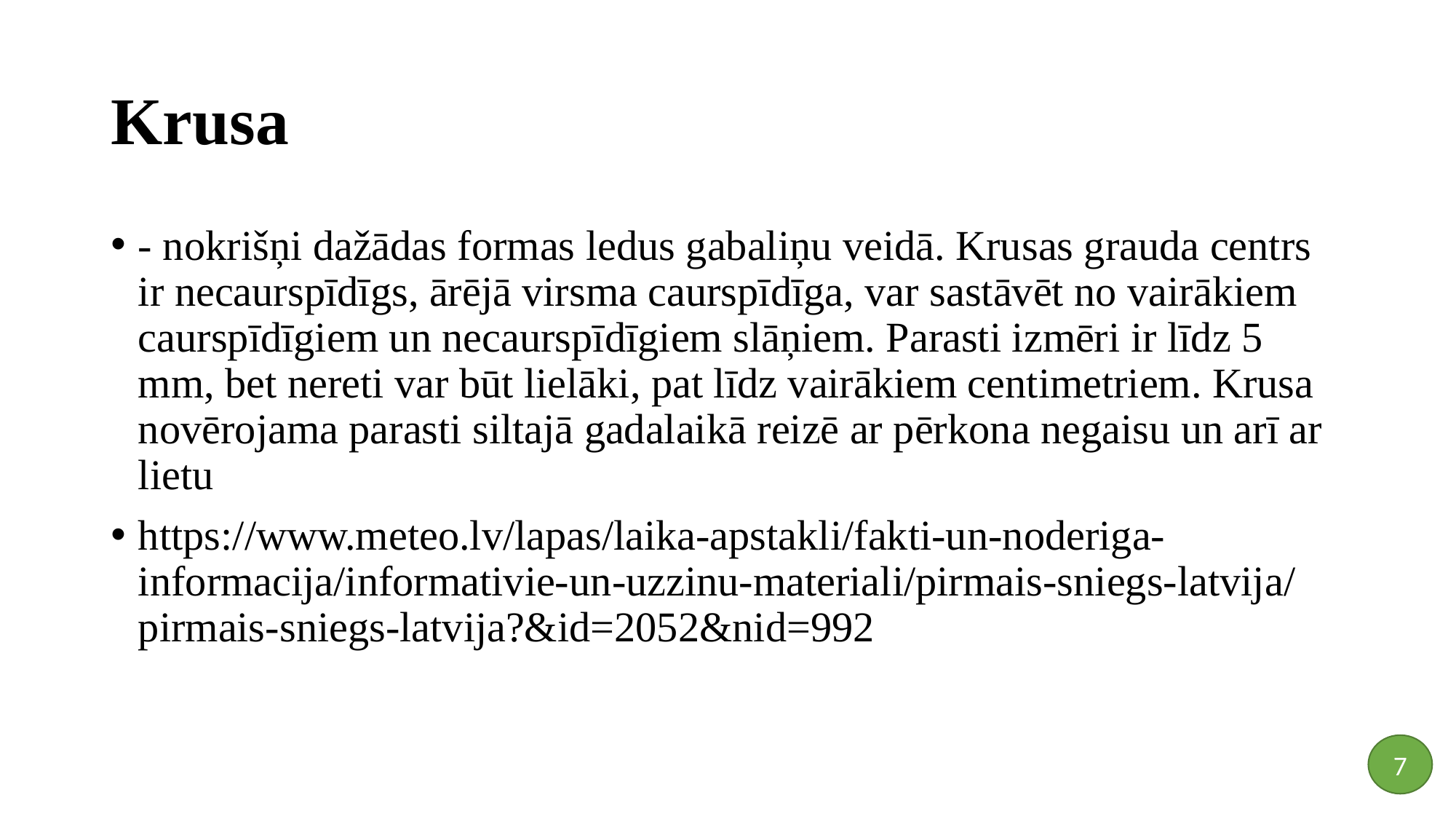

# Krusa
- nokrišņi dažādas formas ledus gabaliņu veidā. Krusas grauda centrs ir necaurspīdīgs, ārējā virsma caurspīdīga, var sastāvēt no vairākiem caurspīdīgiem un necaurspīdīgiem slāņiem. Parasti izmēri ir līdz 5 mm, bet nereti var būt lielāki, pat līdz vairākiem centimetriem. Krusa novērojama parasti siltajā gadalaikā reizē ar pērkona negaisu un arī ar lietu
https://www.meteo.lv/lapas/laika-apstakli/fakti-un-noderiga-informacija/informativie-un-uzzinu-materiali/pirmais-sniegs-latvija/pirmais-sniegs-latvija?&id=2052&nid=992
7